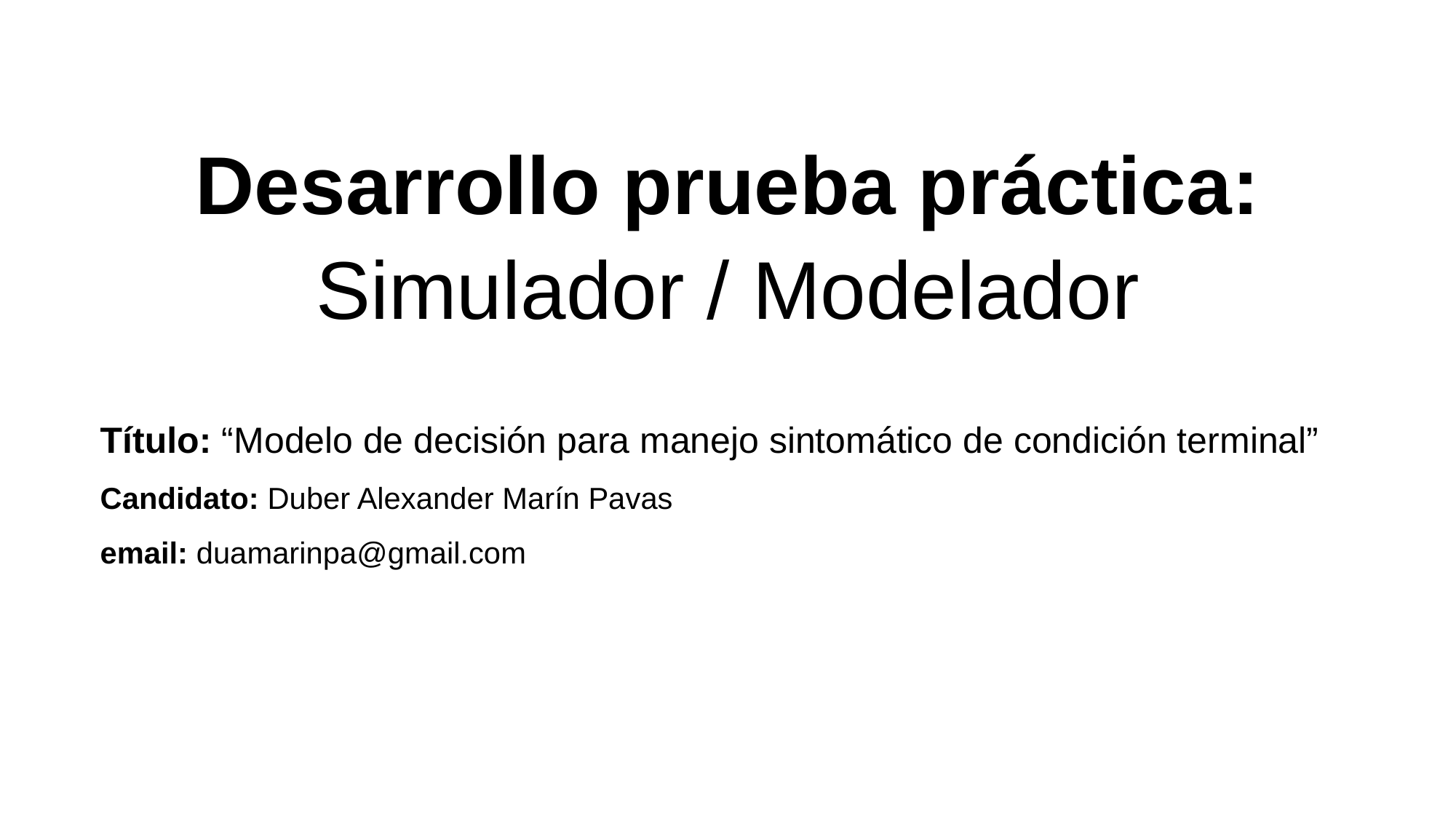

Desarrollo prueba práctica: Simulador / Modelador
Título: “Modelo de decisión para manejo sintomático de condición terminal”
Candidato: Duber Alexander Marín Pavas
email: duamarinpa@gmail.com